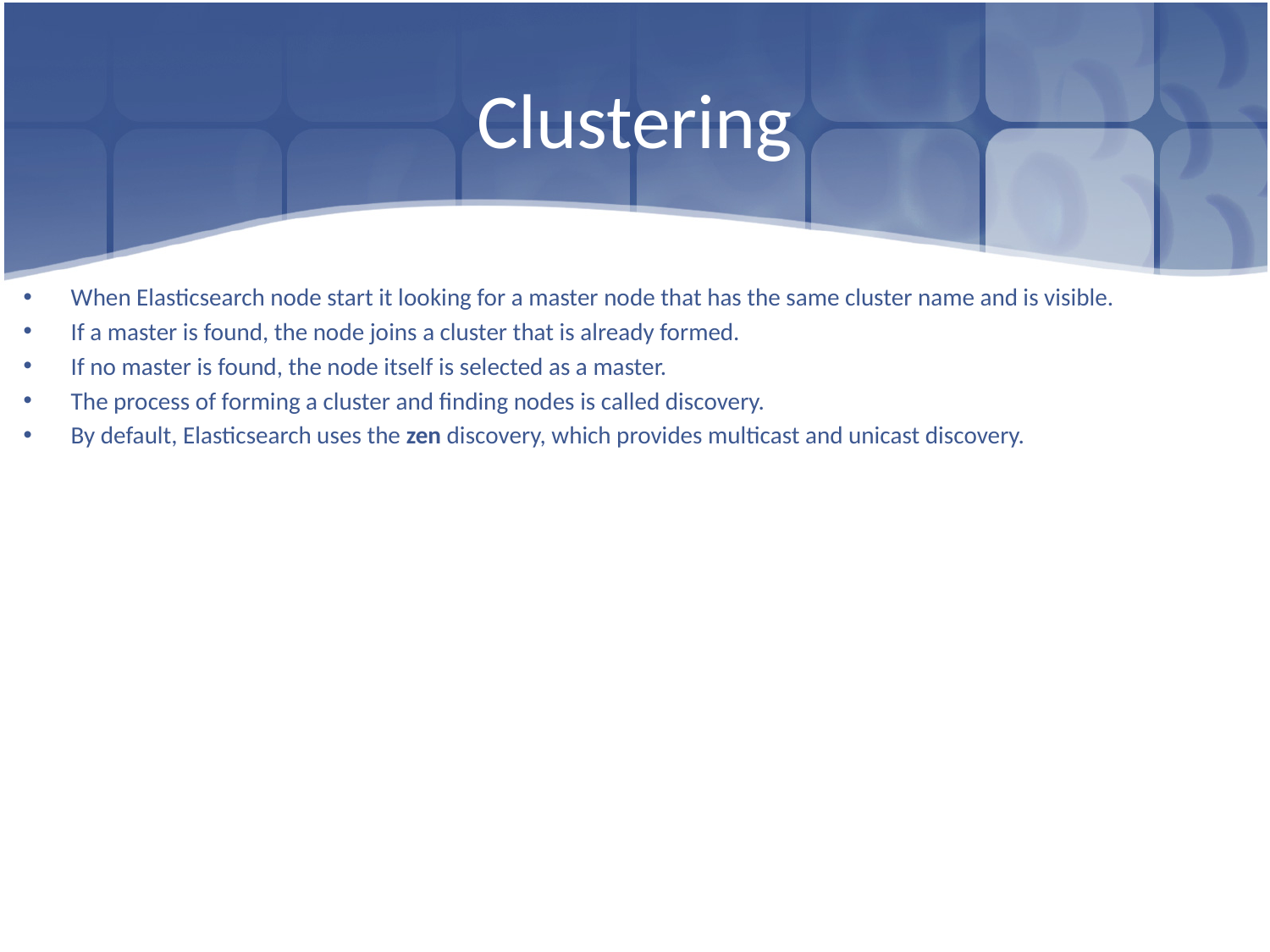

# Clustering
When Elasticsearch node start it looking for a master node that has the same cluster name and is visible.
If a master is found, the node joins a cluster that is already formed.
If no master is found, the node itself is selected as a master.
The process of forming a cluster and finding nodes is called discovery.
By default, Elasticsearch uses the zen discovery, which provides multicast and unicast discovery.